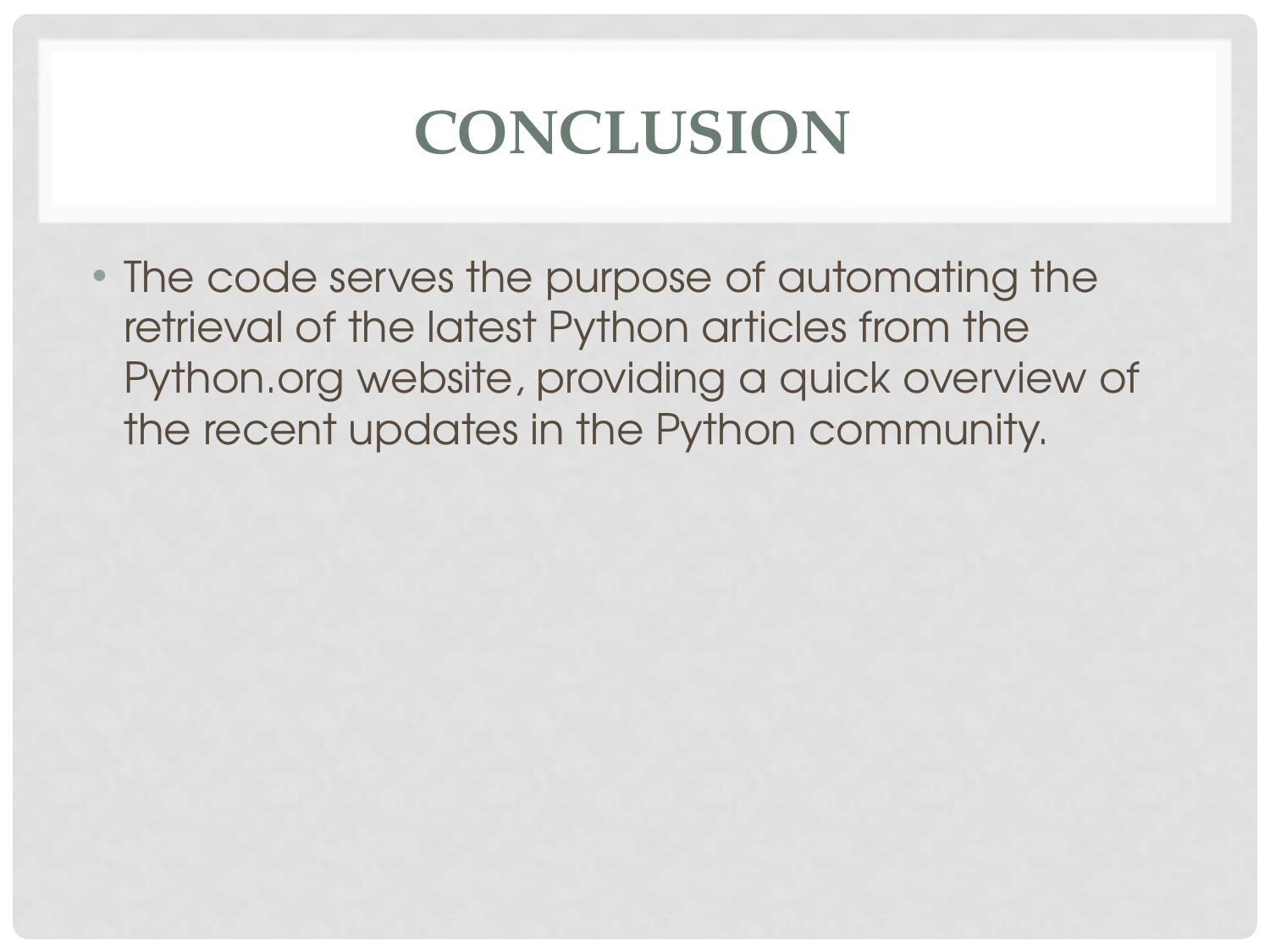

# Conclusion
The code serves the purpose of automating the retrieval of the latest Python articles from the Python.org website, providing a quick overview of the recent updates in the Python community.